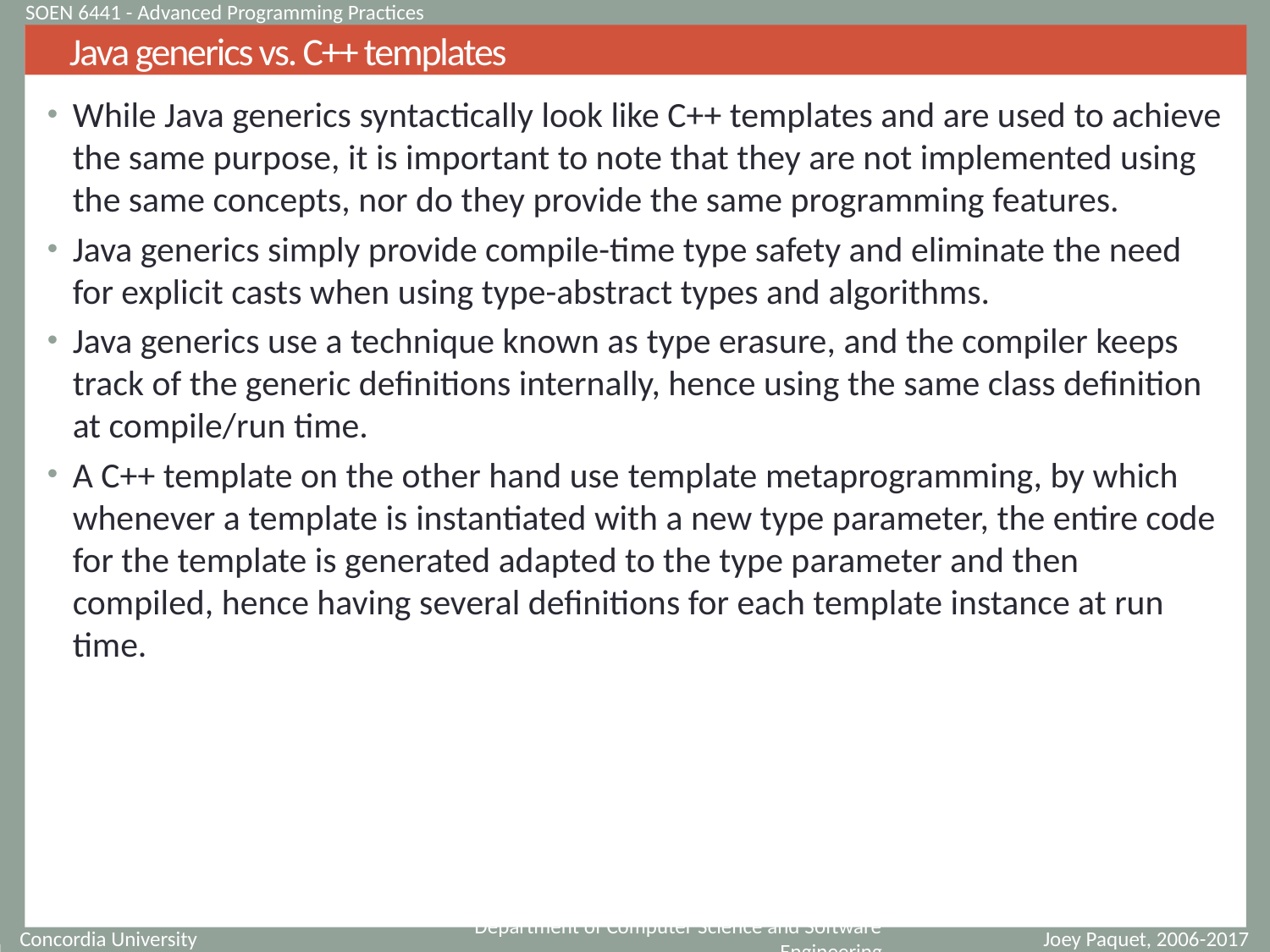

SOEN 6441 - Advanced Programming Practices
5
# Java generics vs. C++ templates
While Java generics syntactically look like C++ templates and are used to achieve the same purpose, it is important to note that they are not implemented using the same concepts, nor do they provide the same programming features.
Java generics simply provide compile-time type safety and eliminate the need for explicit casts when using type-abstract types and algorithms.
Java generics use a technique known as type erasure, and the compiler keeps track of the generic definitions internally, hence using the same class definition at compile/run time.
A C++ template on the other hand use template metaprogramming, by which  whenever a template is instantiated with a new type parameter, the entire code for the template is generated adapted to the type parameter and then compiled, hence having several definitions for each template instance at run time.
Joey Paquet, 2006-2017